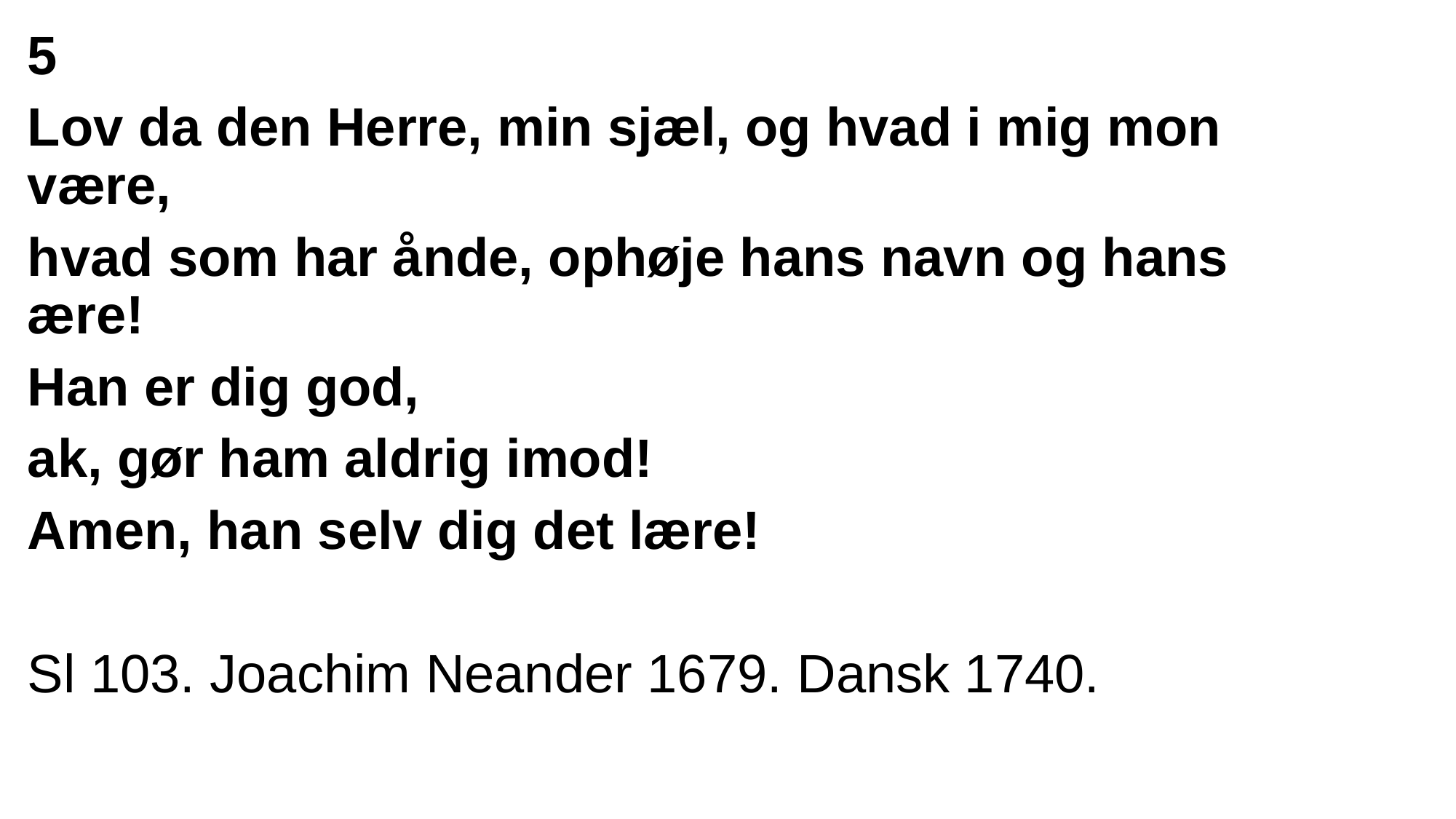

#
5
Lov da den Herre, min sjæl, og hvad i mig mon være,
hvad som har ånde, ophøje hans navn og hans ære!
Han er dig god,
ak, gør ham aldrig imod!
Amen, han selv dig det lære!

Sl 103. Joachim Neander 1679. Dansk 1740.